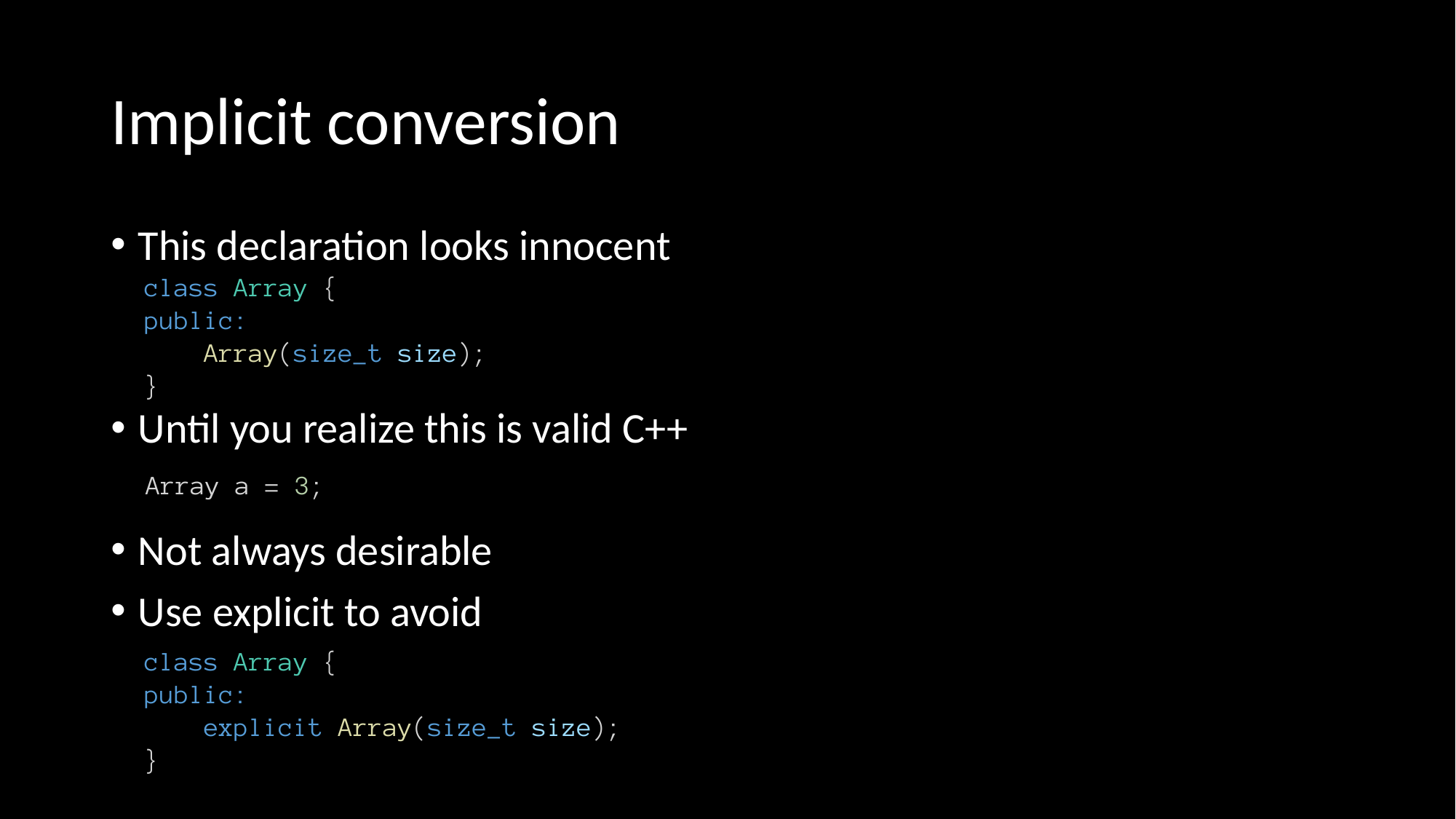

# Implicit conversion
This declaration looks innocent

Until you realize this is valid C++

Not always desirable
Use explicit to avoid
class Array {
public:
    Array(size_t size);
}
Array a = 3;
class Array {
public:
    explicit Array(size_t size);
}